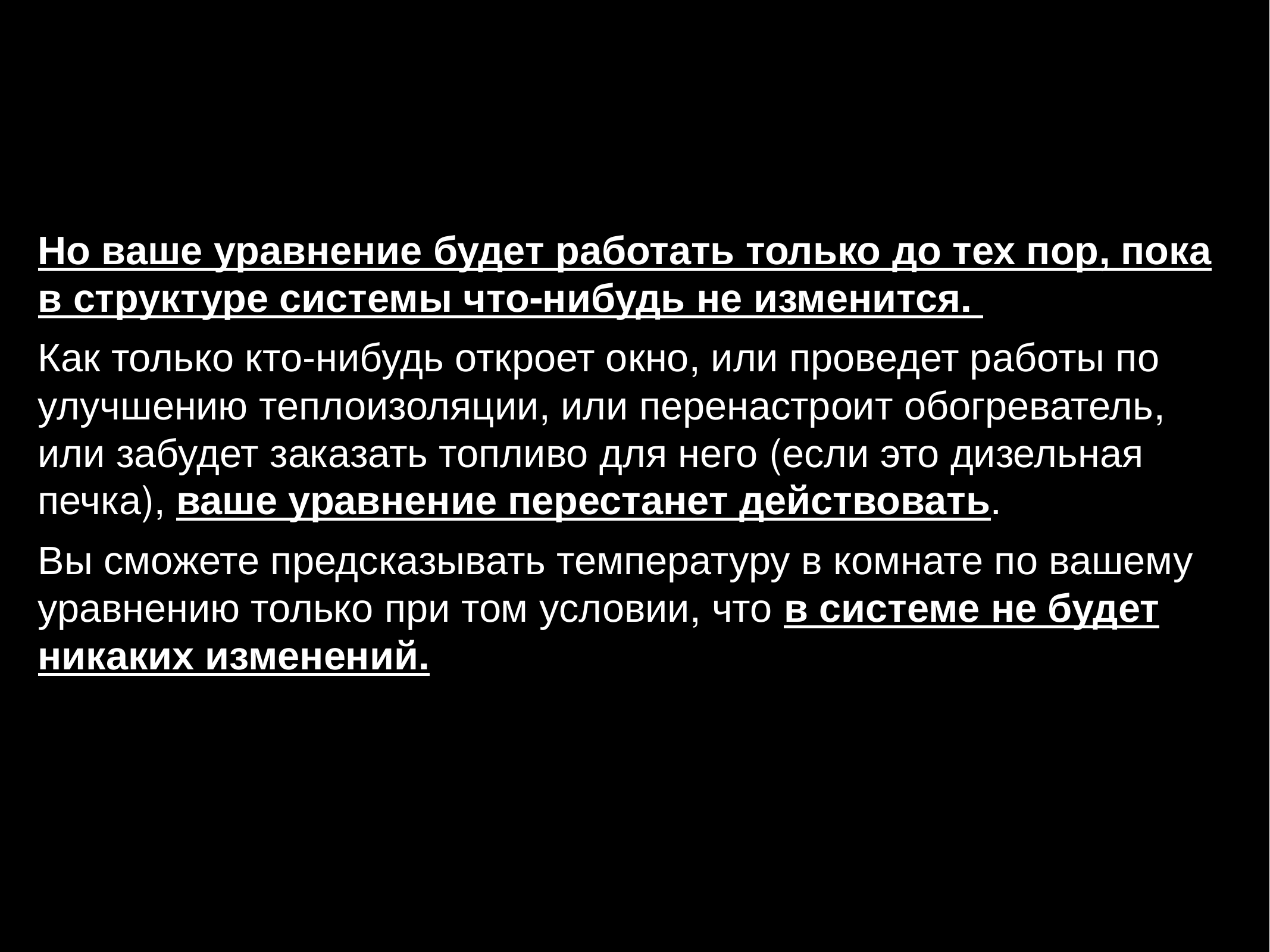

23
Но ваше уравнение будет работать только до тех пор, пока в структуре системы что-нибудь не изменится.
Как только кто-нибудь откроет окно, или проведет работы по улучшению теплоизоляции, или перенастроит обогреватель, или забудет заказать топливо для него (если это дизельная печка), ваше уравнение перестанет действовать.
Вы сможете предсказывать температуру в комнате по вашему уравнению только при том условии, что в системе не будет никаких изменений.